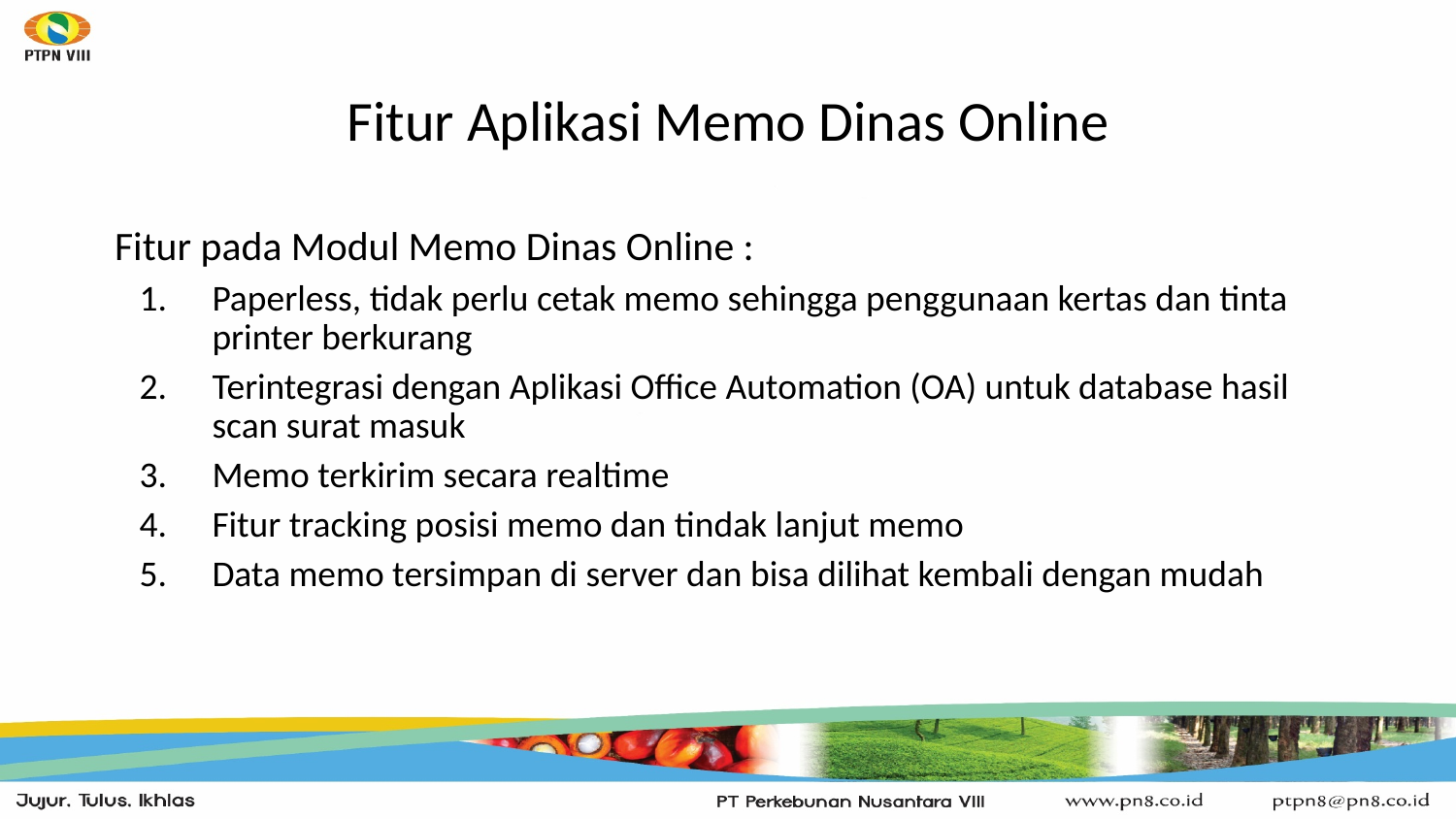

# Fitur Aplikasi Memo Dinas Online
Fitur pada Modul Memo Dinas Online :
Paperless, tidak perlu cetak memo sehingga penggunaan kertas dan tinta printer berkurang
Terintegrasi dengan Aplikasi Office Automation (OA) untuk database hasil scan surat masuk
Memo terkirim secara realtime
Fitur tracking posisi memo dan tindak lanjut memo
Data memo tersimpan di server dan bisa dilihat kembali dengan mudah